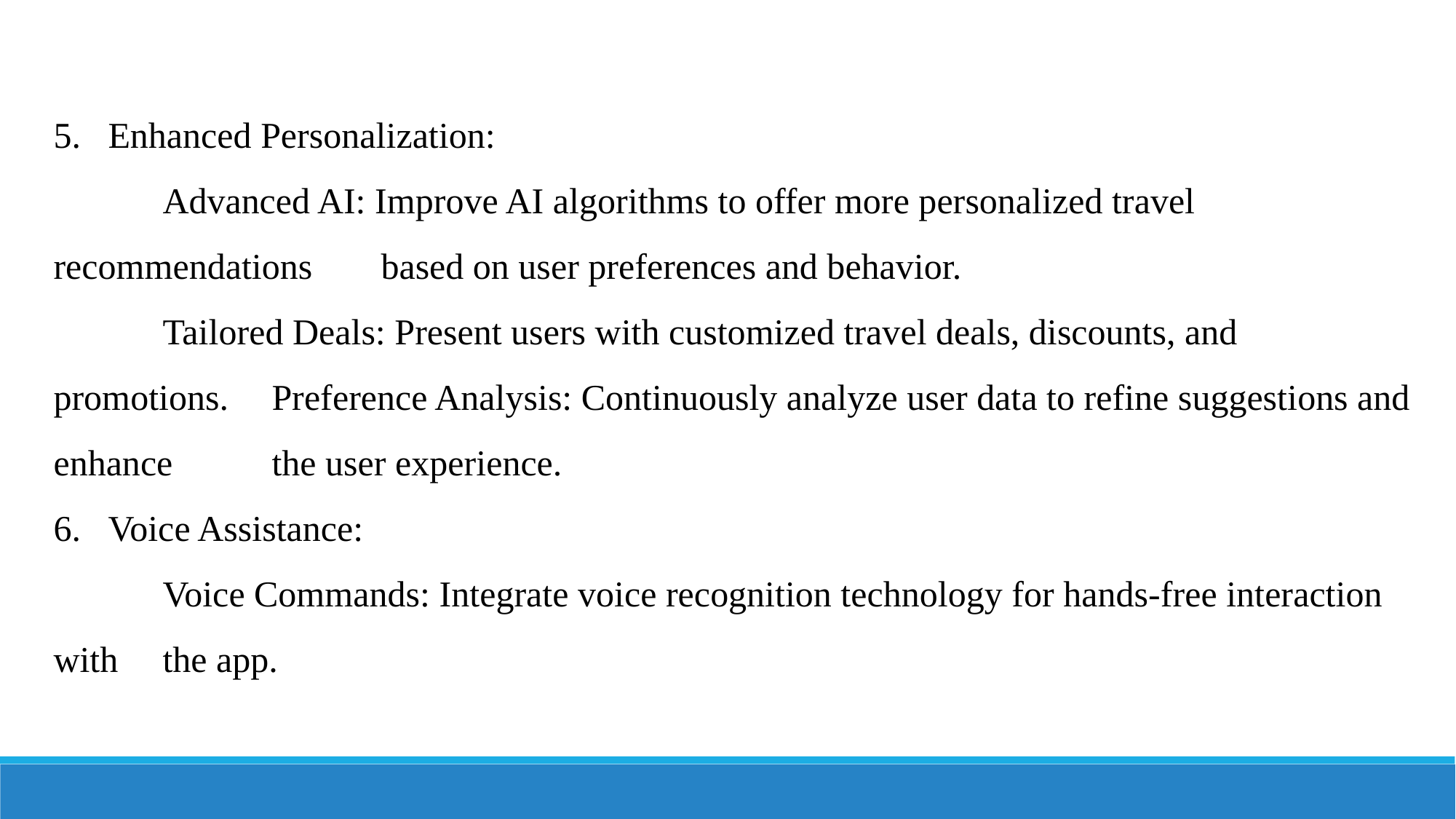

Enhanced Personalization:
   	Advanced AI: Improve AI algorithms to offer more personalized travel recommendations 	based on user preferences and behavior.
	Tailored Deals: Present users with customized travel deals, discounts, and promotions.   	Preference Analysis: Continuously analyze user data to refine suggestions and enhance 	the user experience.
Voice Assistance:
	Voice Commands: Integrate voice recognition technology for hands-free interaction with 	the app.